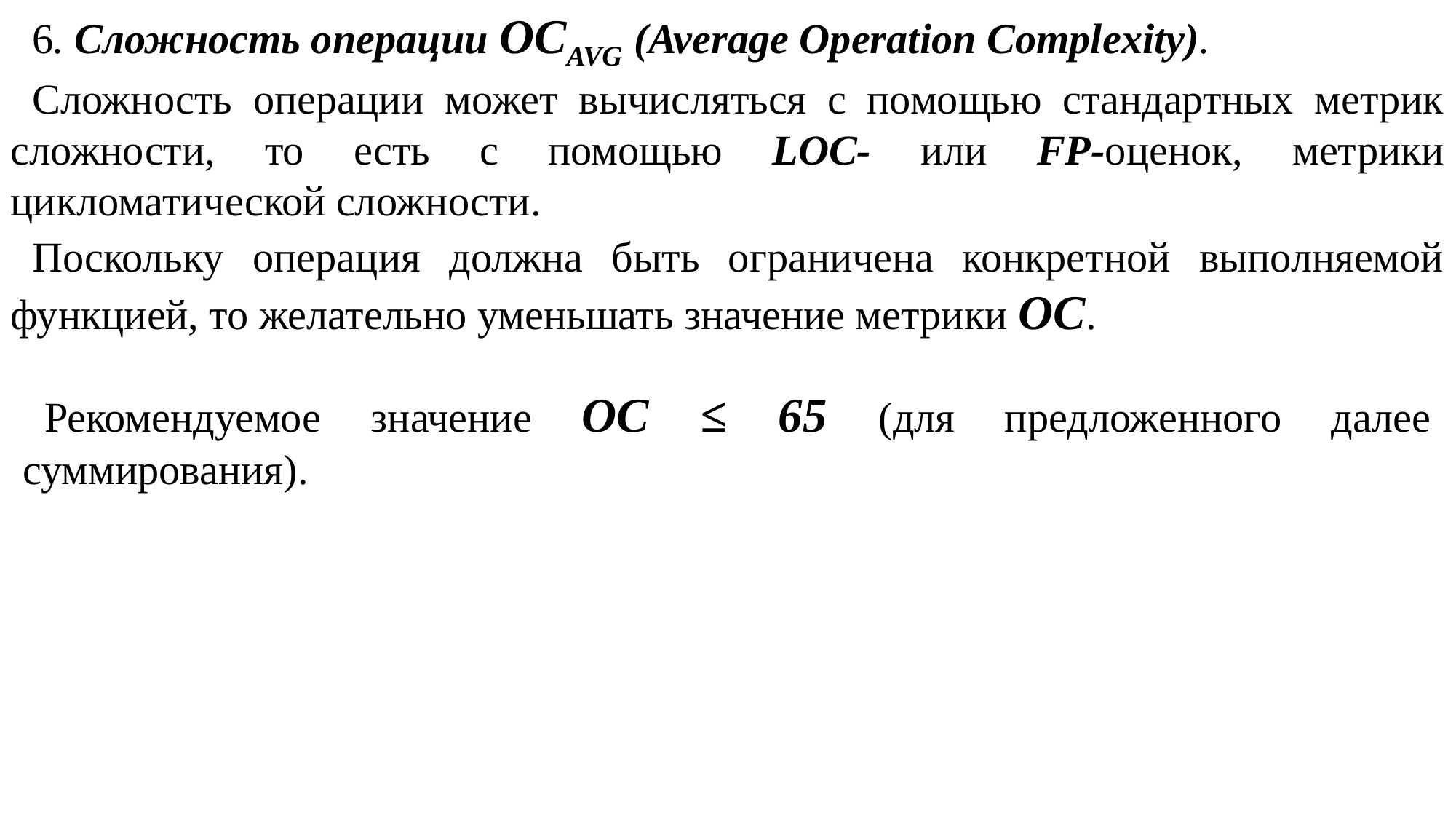

6. Сложность операции OCAVG (Average Operation Complexity).
Сложность операции может вычисляться с помощью стандартных метрик сложности, то есть с помощью LOC- или FP-оценок, метрики цикломатической сложности.
Поскольку операция должна быть ограничена конкретной выполняемой функцией, то желательно уменьшать значение метрики ОС.
Рекомендуемое значение ОС ≤ 65 (для предложенного далее суммирования).